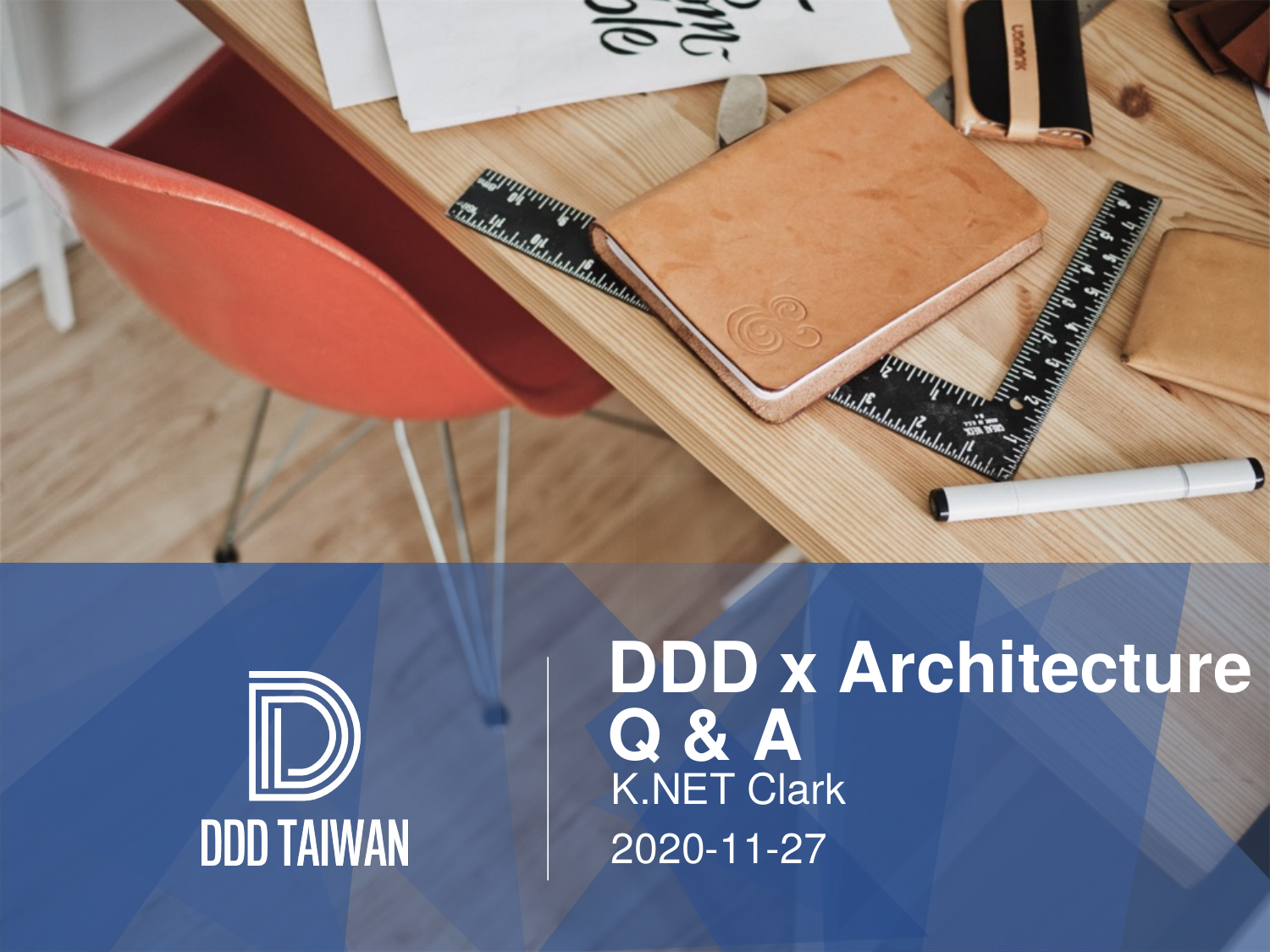

# DDD x Architecture Q & A
K.NET Clark
2020-11-27